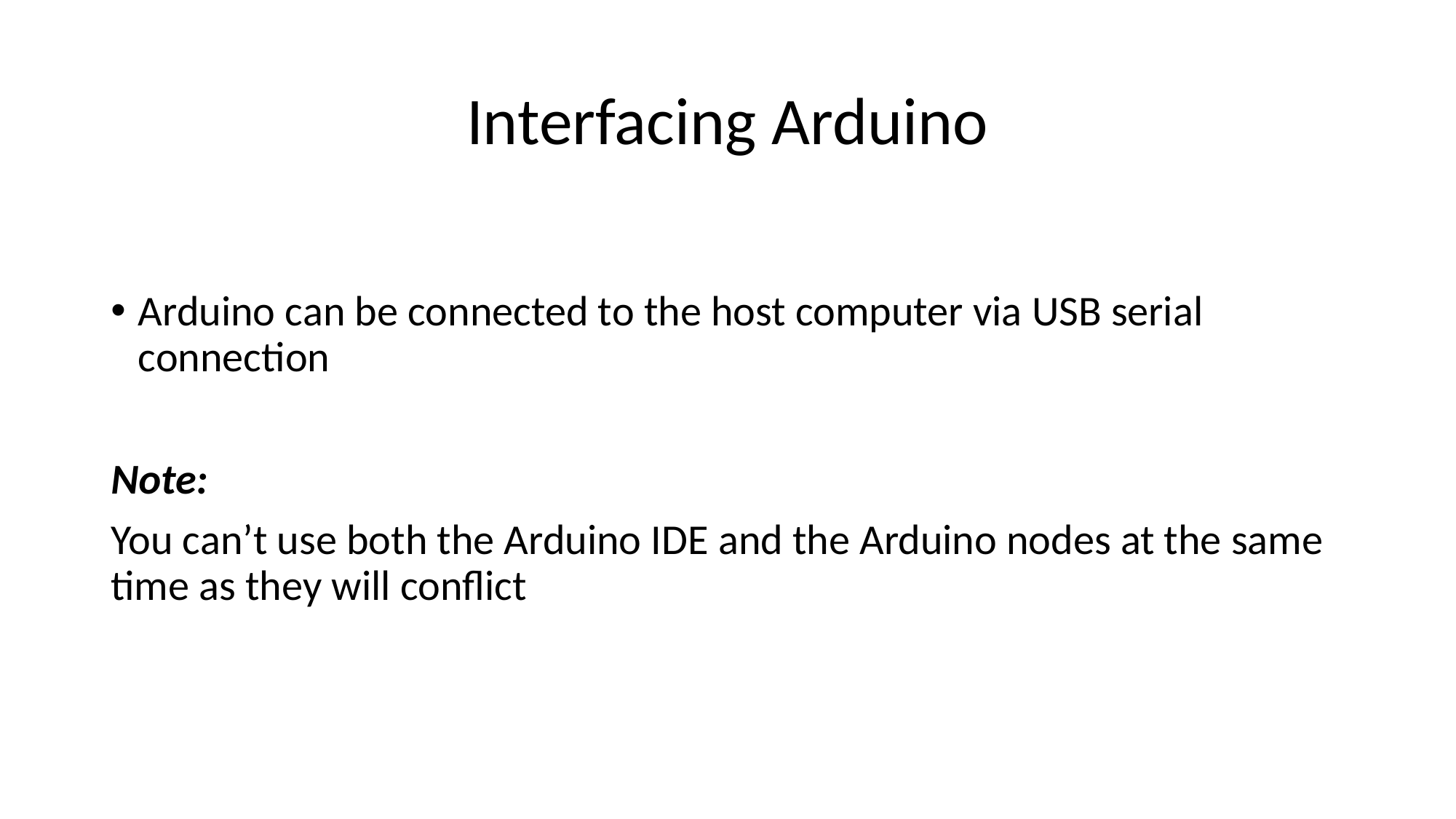

# Interfacing Arduino

Arduino can be connected to the host computer via USB serial connection

Note:
You can’t use both the Arduino IDE and the Arduino nodes at the same time as they will conflict